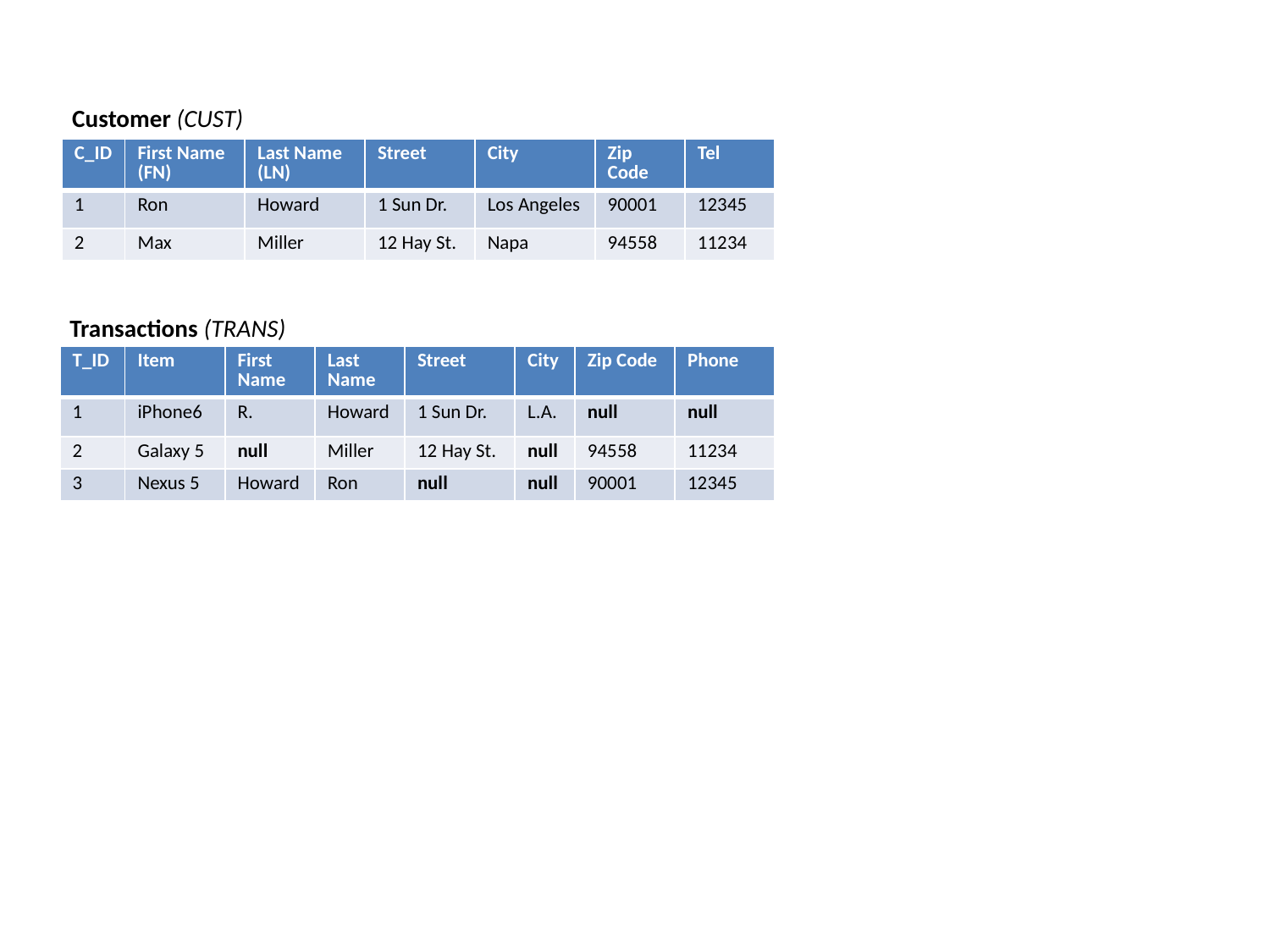

Customer (CUST)
| C\_ID | First Name (FN) | Last Name (LN) | Street | City | Zip Code | Tel |
| --- | --- | --- | --- | --- | --- | --- |
| 1 | Ron | Howard | 1 Sun Dr. | Los Angeles | 90001 | 12345 |
| 2 | Max | Miller | 12 Hay St. | Napa | 94558 | 11234 |
Transactions (TRANS)
| T\_ID | Item | First Name | Last Name | Street | City | Zip Code | Phone |
| --- | --- | --- | --- | --- | --- | --- | --- |
| 1 | iPhone6 | R. | Howard | 1 Sun Dr. | L.A. | null | null |
| 2 | Galaxy 5 | null | Miller | 12 Hay St. | null | 94558 | 11234 |
| 3 | Nexus 5 | Howard | Ron | null | null | 90001 | 12345 |